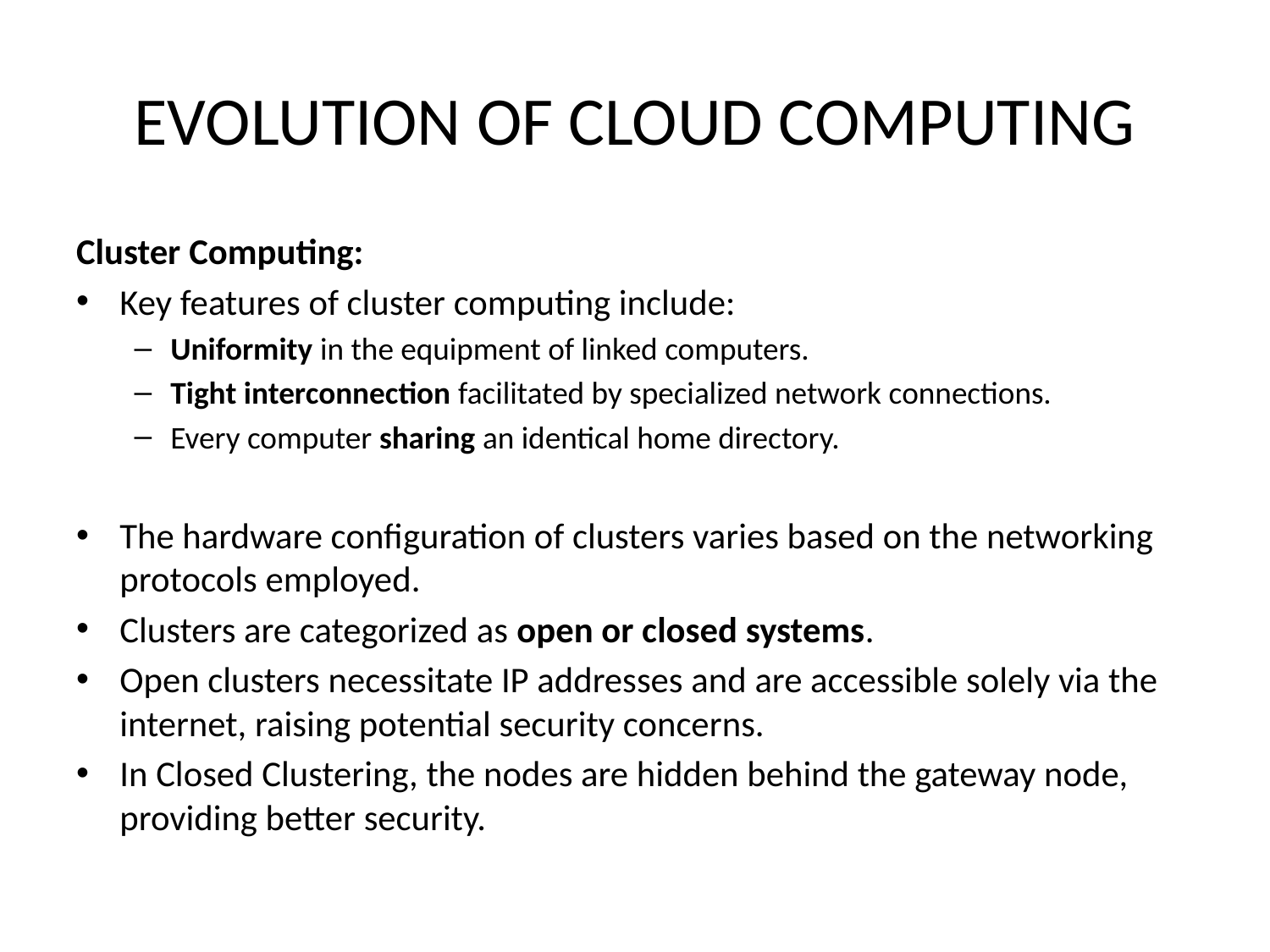

# EVOLUTION OF CLOUD COMPUTING
Cluster Computing:
Key features of cluster computing include:
Uniformity in the equipment of linked computers.
Tight interconnection facilitated by specialized network connections.
Every computer sharing an identical home directory.

The hardware configuration of clusters varies based on the networking protocols employed.
Clusters are categorized as open or closed systems.
Open clusters necessitate IP addresses and are accessible solely via the internet, raising potential security concerns.
In Closed Clustering, the nodes are hidden behind the gateway node, providing better security.